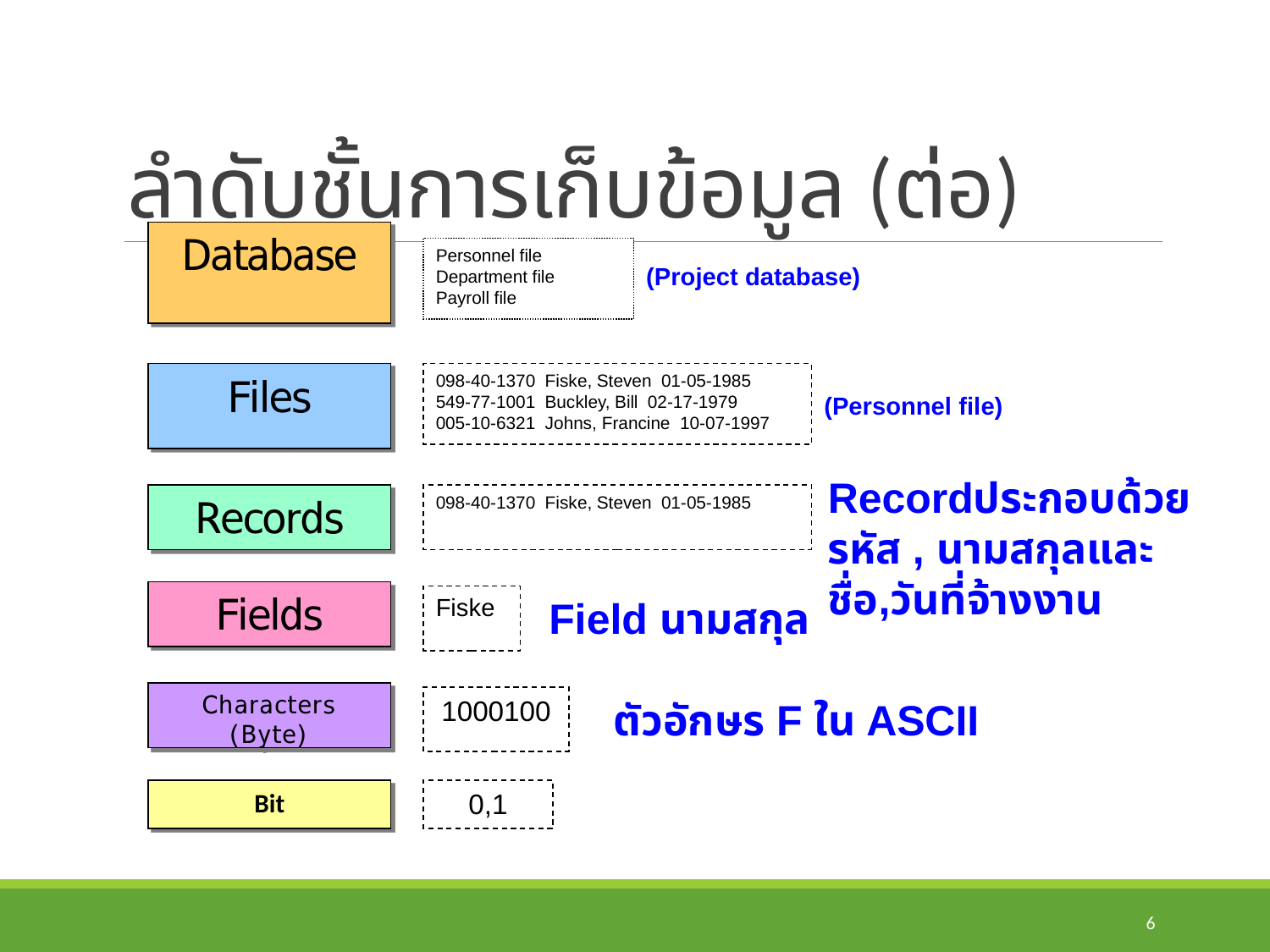

# ลำดับชั้นการเก็บข้อมูล (ต่อ)
Database
Personnel file
Department file
Payroll file
(Project database)
Files
098-40-1370  Fiske, Steven  01-05-1985
549-77-1001  Buckley, Bill  02-17-1979
005-10-6321  Johns, Francine  10-07-1997
(Personnel file)
Recordประกอบด้วย รหัส , นามสกุลและชื่อ,วันที่จ้างงาน
Records
098-40-1370  Fiske, Steven  01-05-1985
Fields
Fiske
Field นามสกุล
Characters (Byte)
1000100
ตัวอักษร F ใน ASCII
Bit
0,1
6